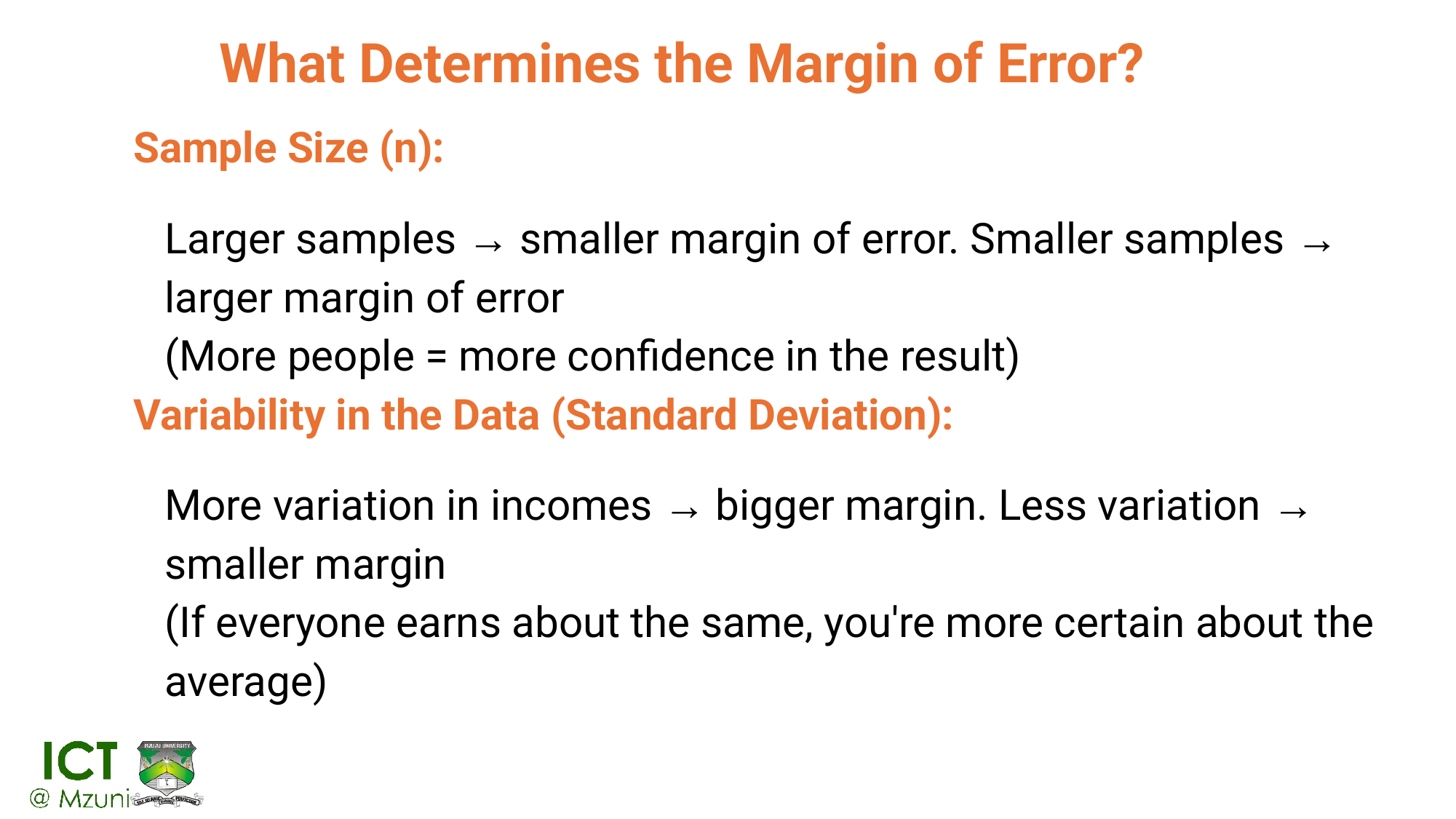

# What Determines the Margin of Error?
Sample Size (n):
Larger samples → smaller margin of error. Smaller samples → larger margin of error
(More people = more confidence in the result)
Variability in the Data (Standard Deviation):
More variation in incomes → bigger margin. Less variation → smaller margin
(If everyone earns about the same, you're more certain about the average)